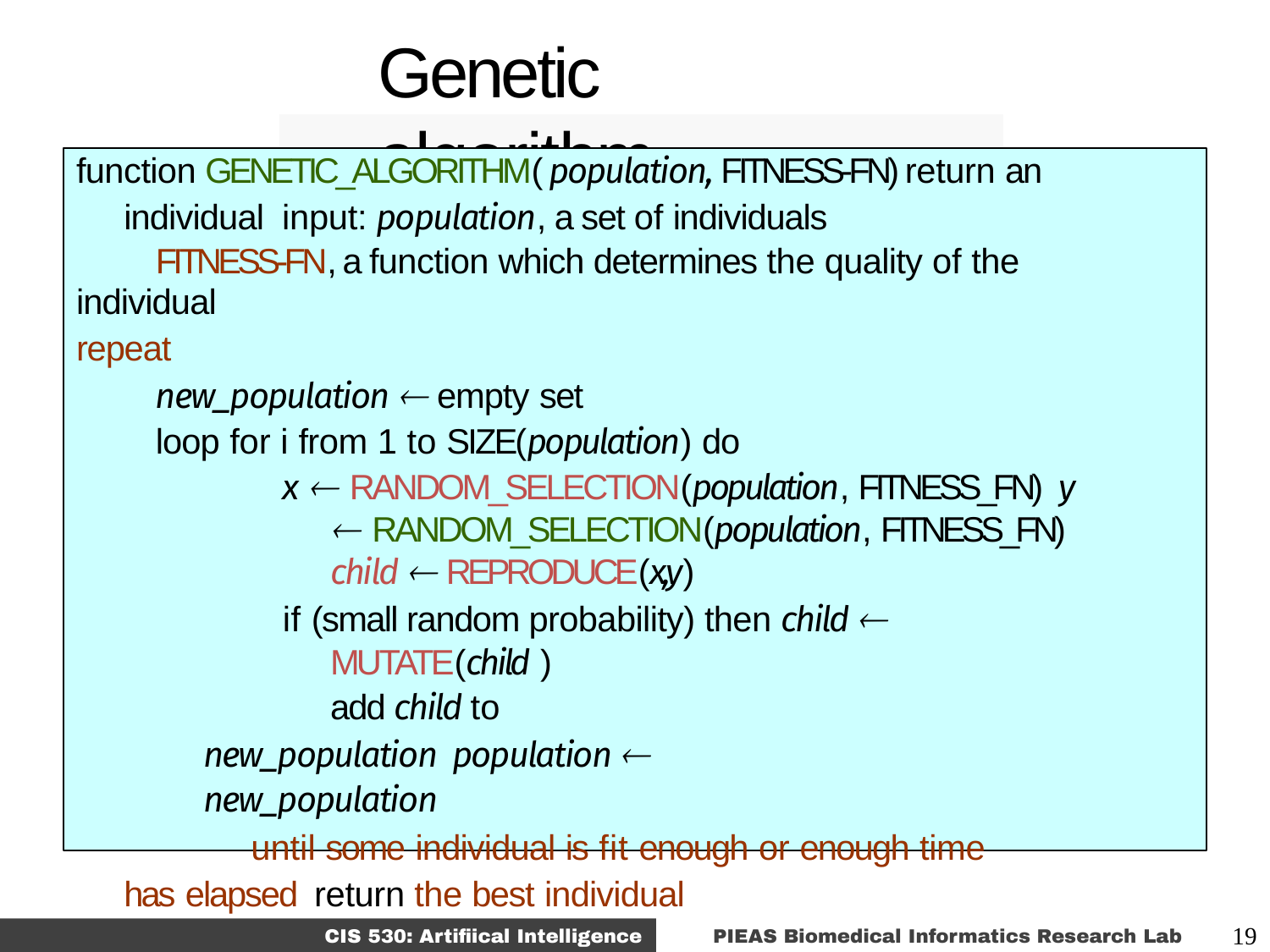

# Genetic algorithm
function GENETIC_ALGORITHM( population, FITNESS-FN) return an individual  input: population, a set of individuals
FITNESS-FN, a function which determines the quality of the
individual
repeat
new_population ← empty set
loop for i from 1 to SIZE(population) do
x ← RANDOM_SELECTION(population, FITNESS_FN)  y ← RANDOM_SELECTION(population, FITNESS_FN)  child ← REPRODUCE(x,y)
if (small random probability) then child ← MUTATE(child )
add child to new_population  population ← new_population
until some individual is fit enough or enough time has elapsed  return the best individual

19
PIEAS Biomedical Informatics Research Lab
CIS 530: Artifiical Intelligence